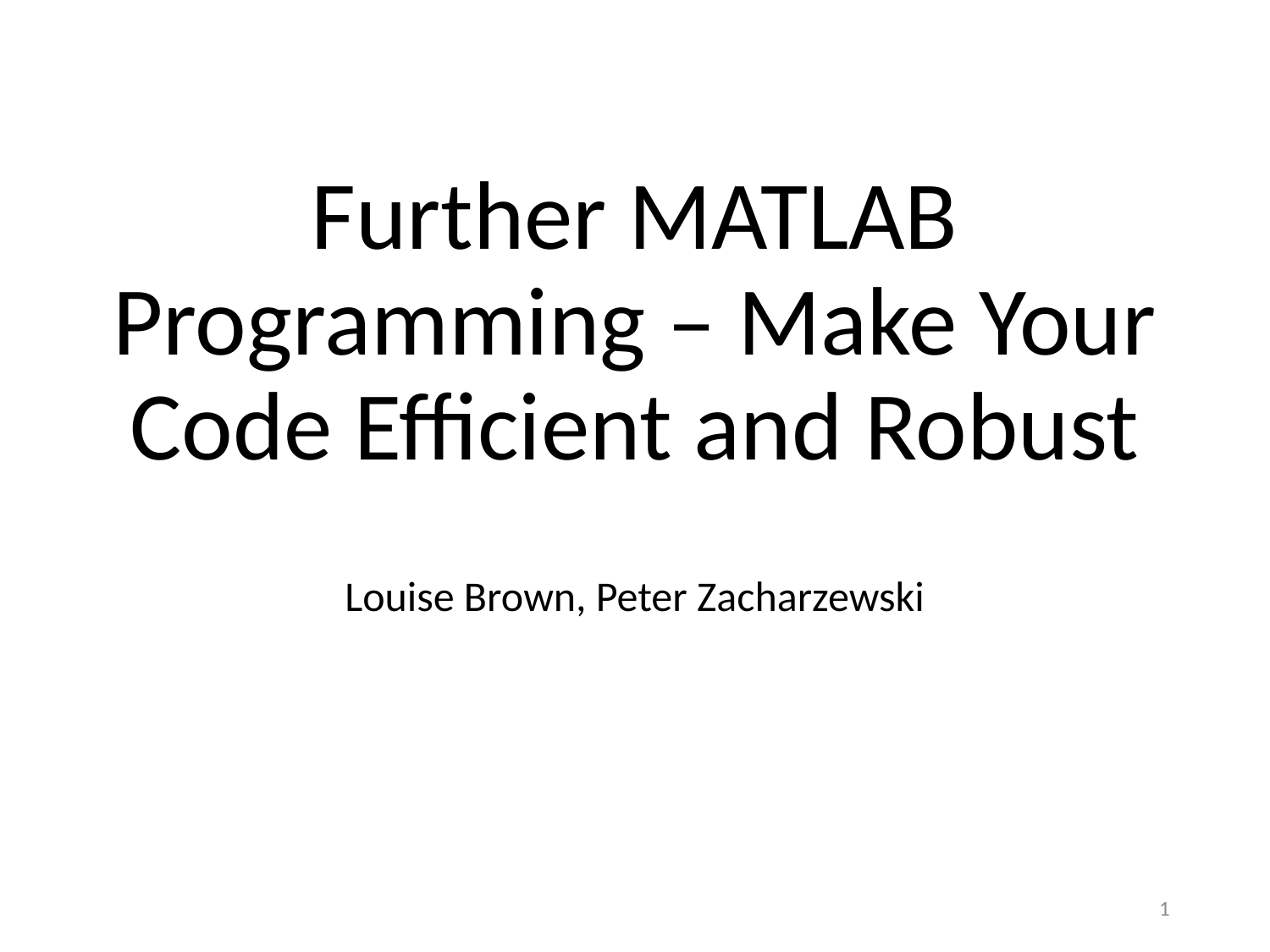

# Further MATLAB Programming – Make Your Code Efficient and Robust

Louise Brown, Peter Zacharzewski
1